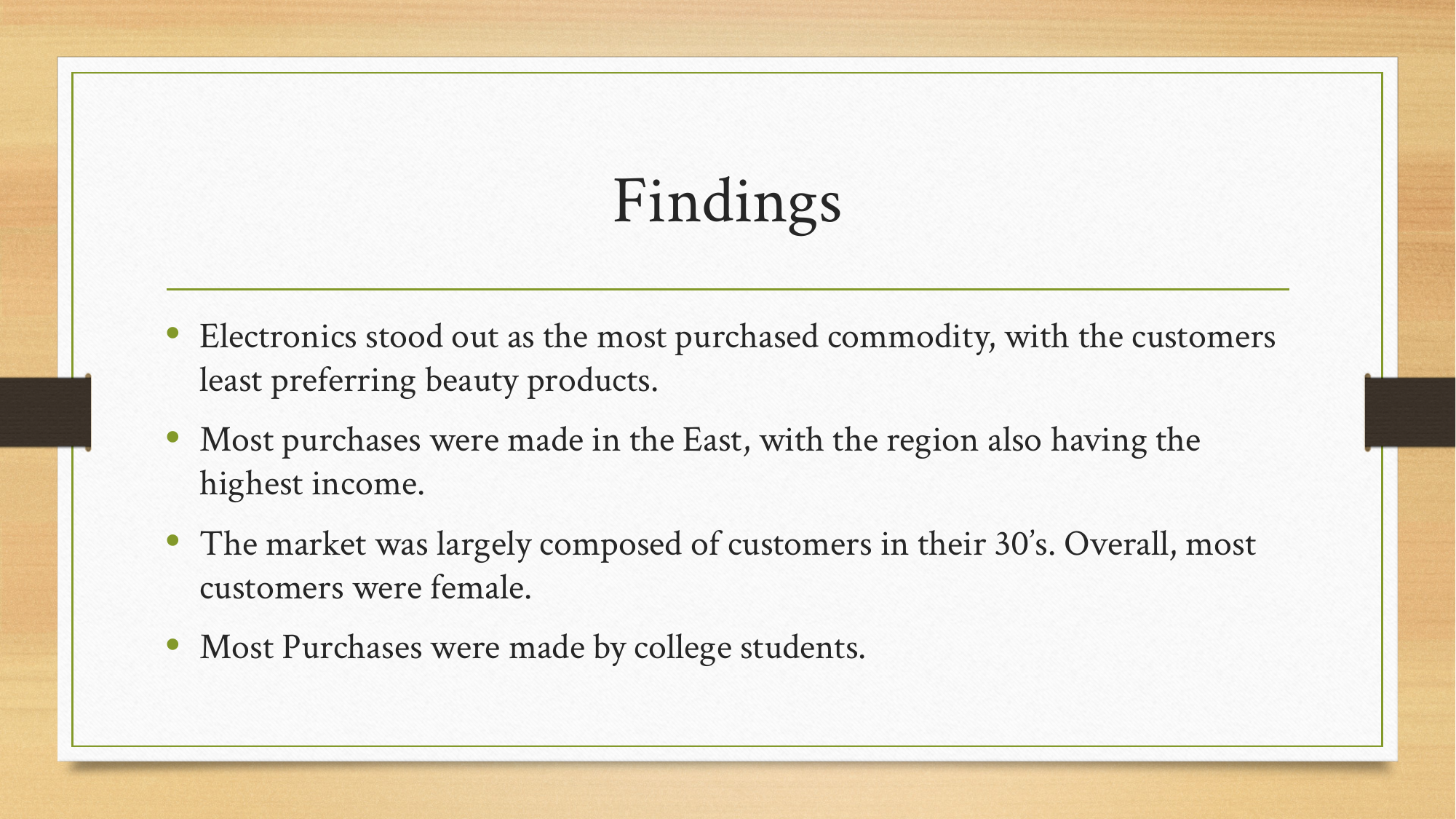

# Findings
Electronics stood out as the most purchased commodity, with the customers least preferring beauty products.
Most purchases were made in the East, with the region also having the highest income.
The market was largely composed of customers in their 30’s. Overall, most customers were female.
Most Purchases were made by college students.